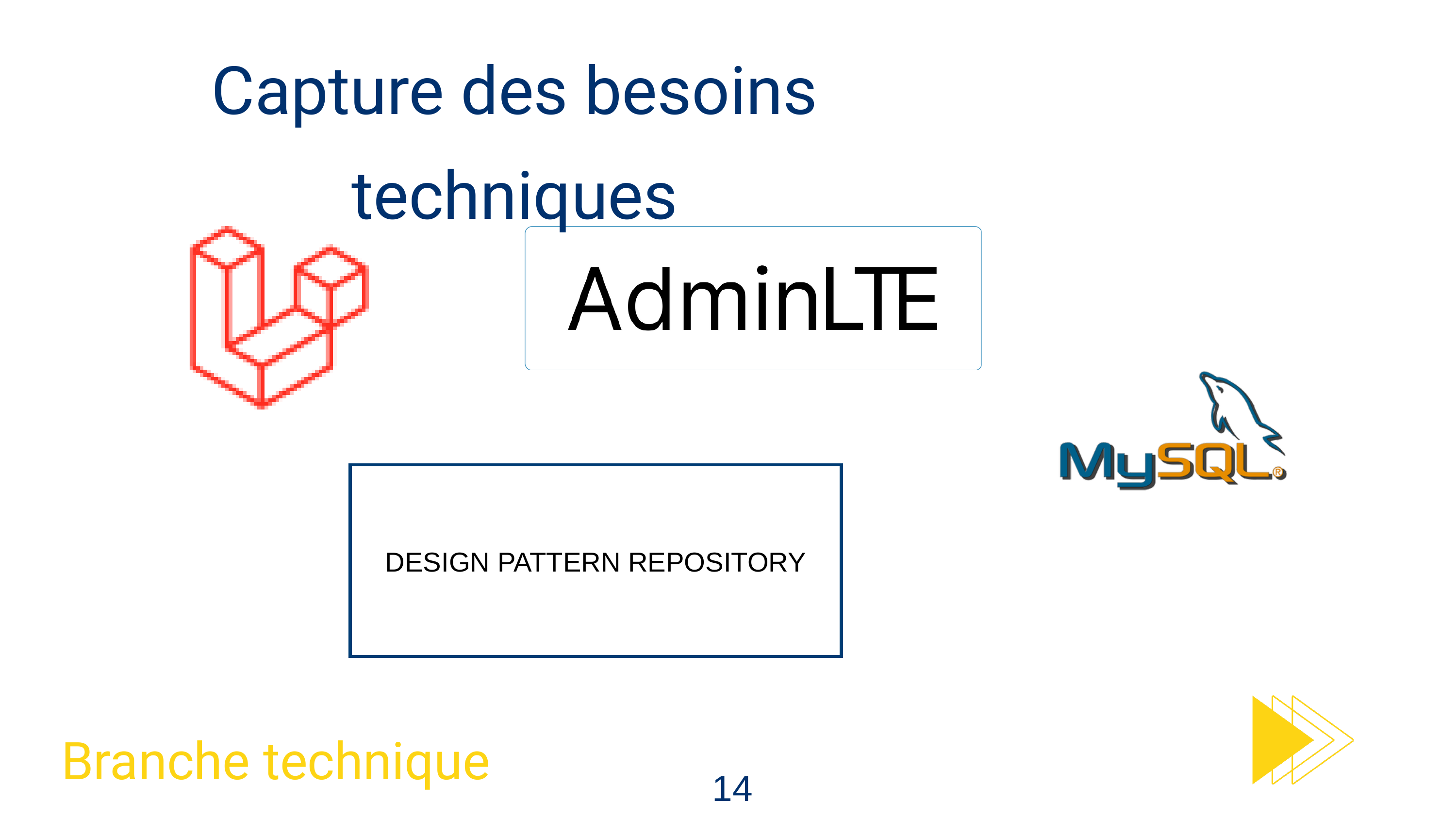

Capture des besoins techniques

DESIGN PATTERN REPOSITORY

Branche technique
14